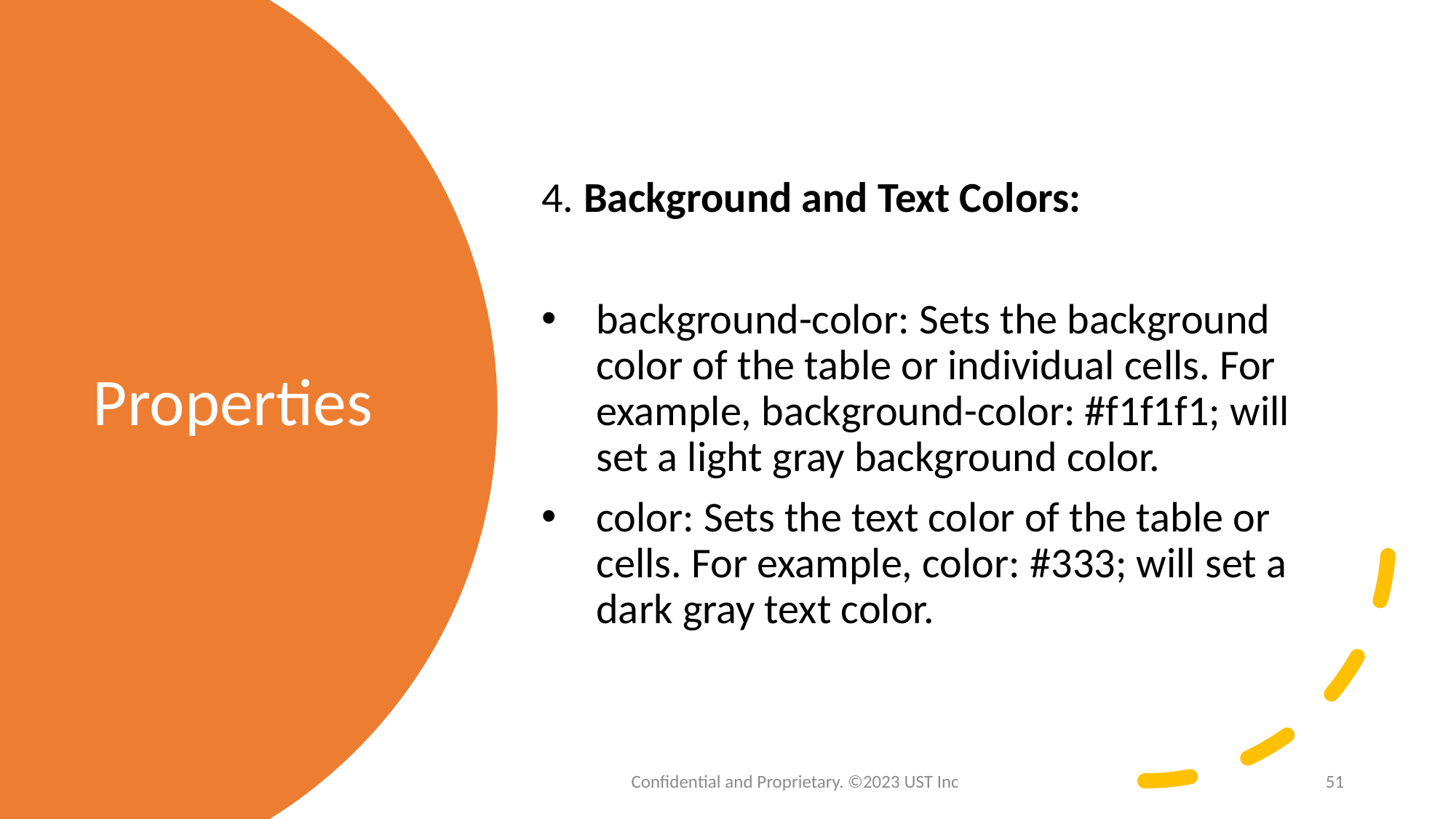

4. Background and Text Colors:

background-color: Sets the background color of the table or individual cells. For example, background-color: #f1f1f1; will set a light gray background color.
color: Sets the text color of the table or cells. For example, color: #333; will set a dark gray text color.
# Properties

Confidential and Proprietary. ©2023 UST Inc
51